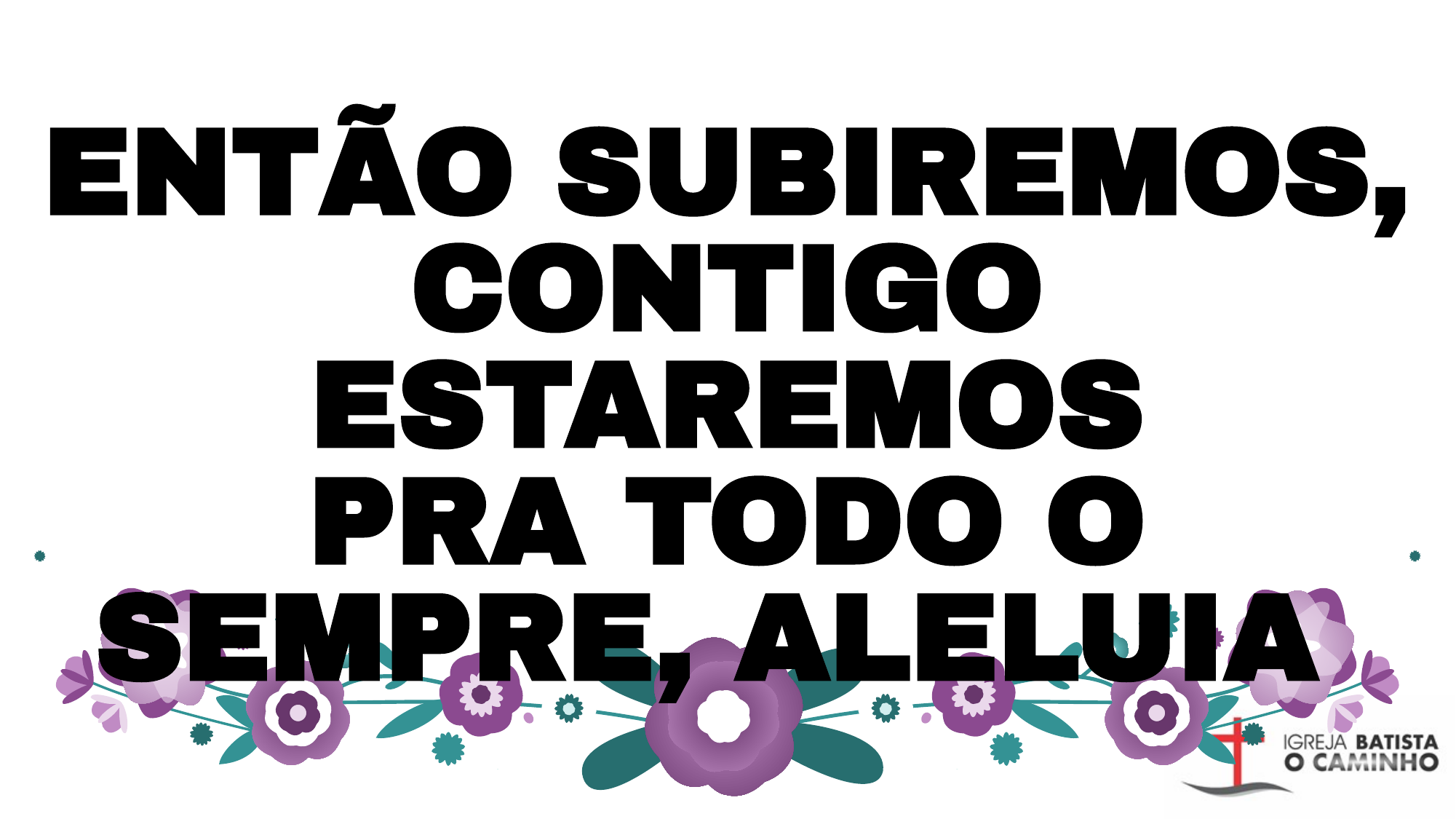

# ENTÃO SUBIREMOS, CONTIGO ESTAREMOS PRA TODO O SEMPRE, ALELUIA